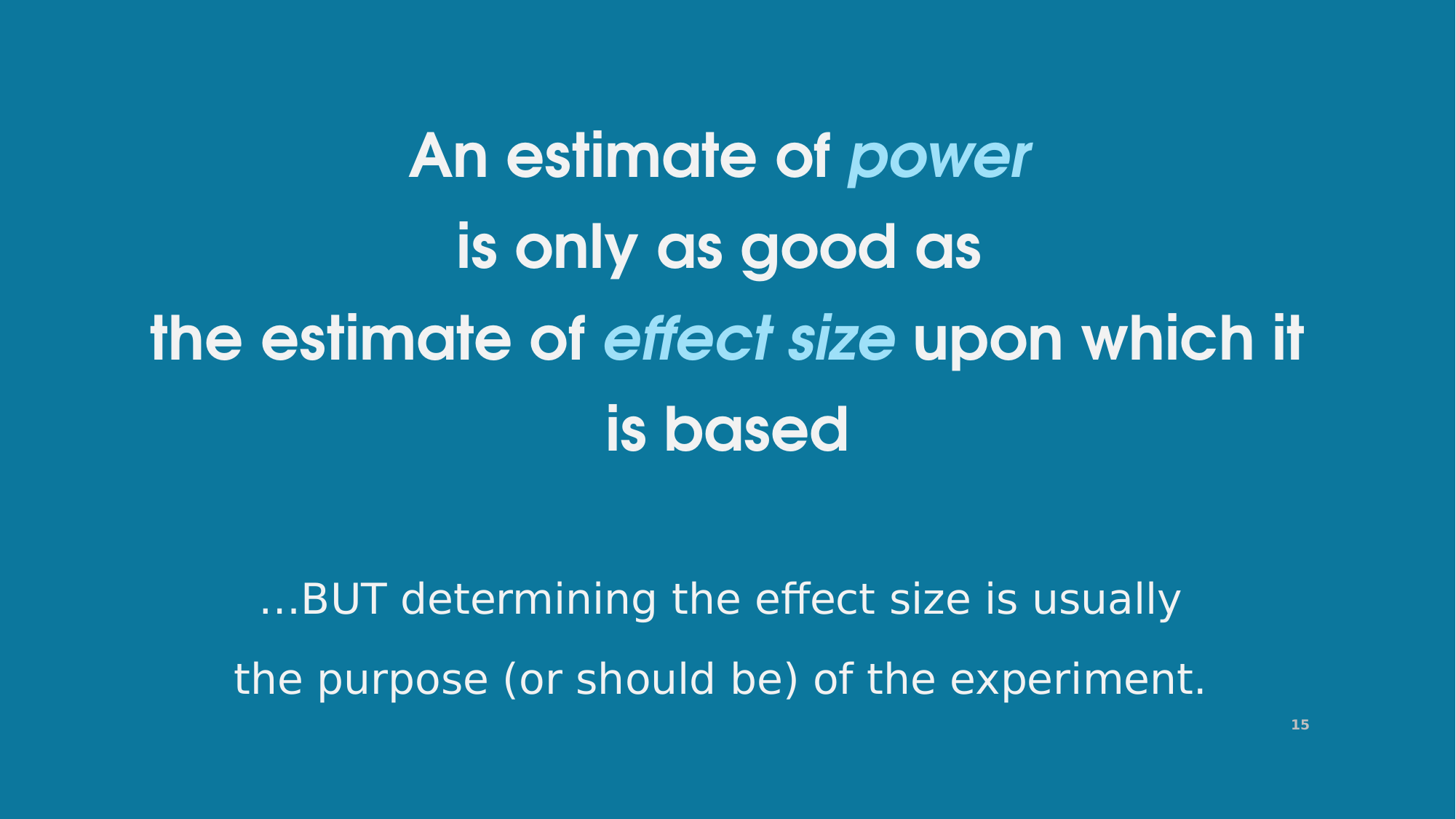

An estimate of power
is only as good as
the estimate of effect size upon which it
is based

…BUT determining the effect size is usually
the purpose (or should be) of the experiment.
15